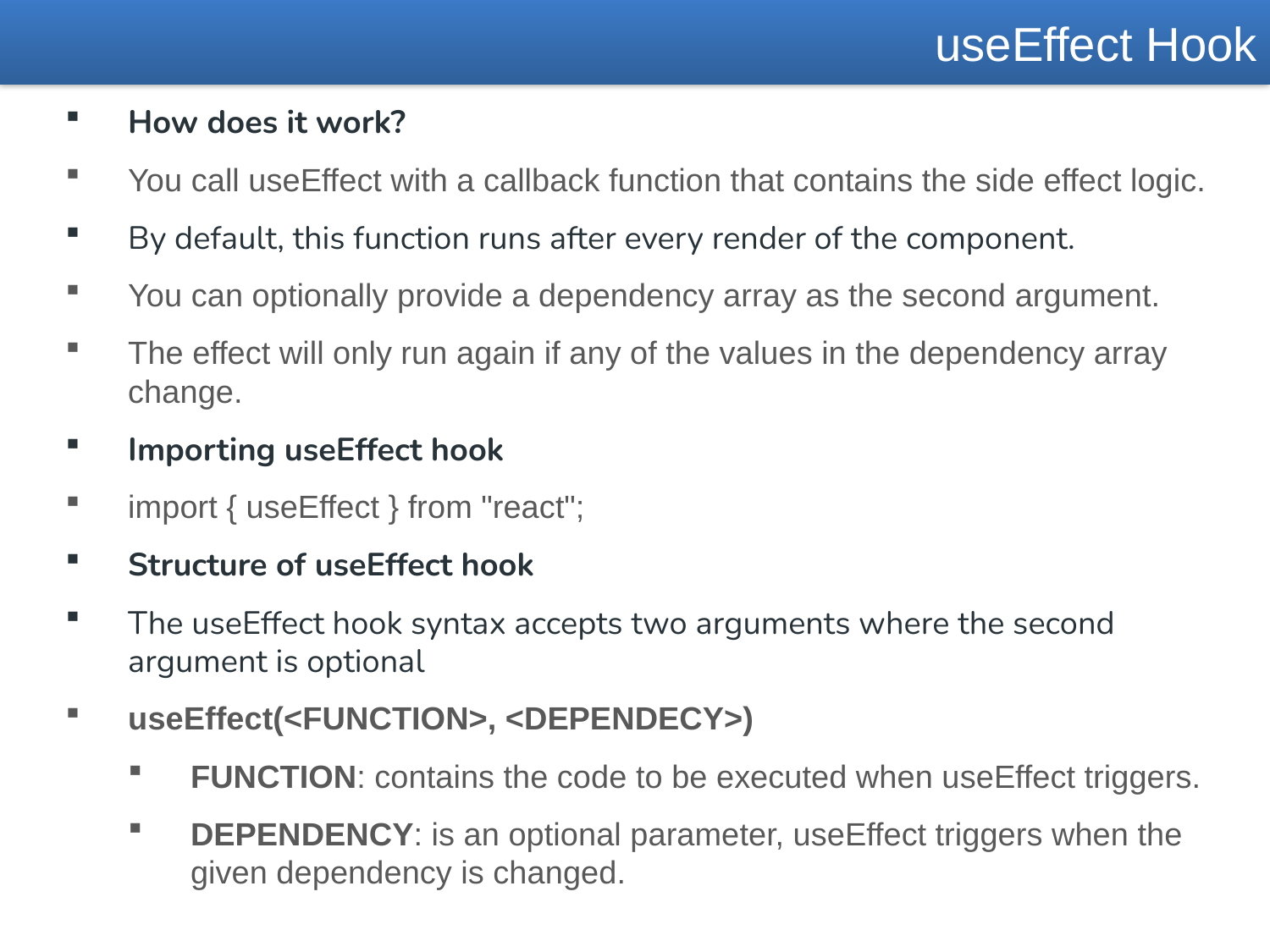

useEffect Hook
How does it work?
You call useEffect with a callback function that contains the side effect logic.
By default, this function runs after every render of the component.
You can optionally provide a dependency array as the second argument.
The effect will only run again if any of the values in the dependency array change.
Importing useEffect hook
import { useEffect } from "react";
Structure of useEffect hook
The useEffect hook syntax accepts two arguments where the second argument is optional
useEffect(<FUNCTION>, <DEPENDECY>)
FUNCTION: contains the code to be executed when useEffect triggers.
DEPENDENCY: is an optional parameter, useEffect triggers when the given dependency is changed.